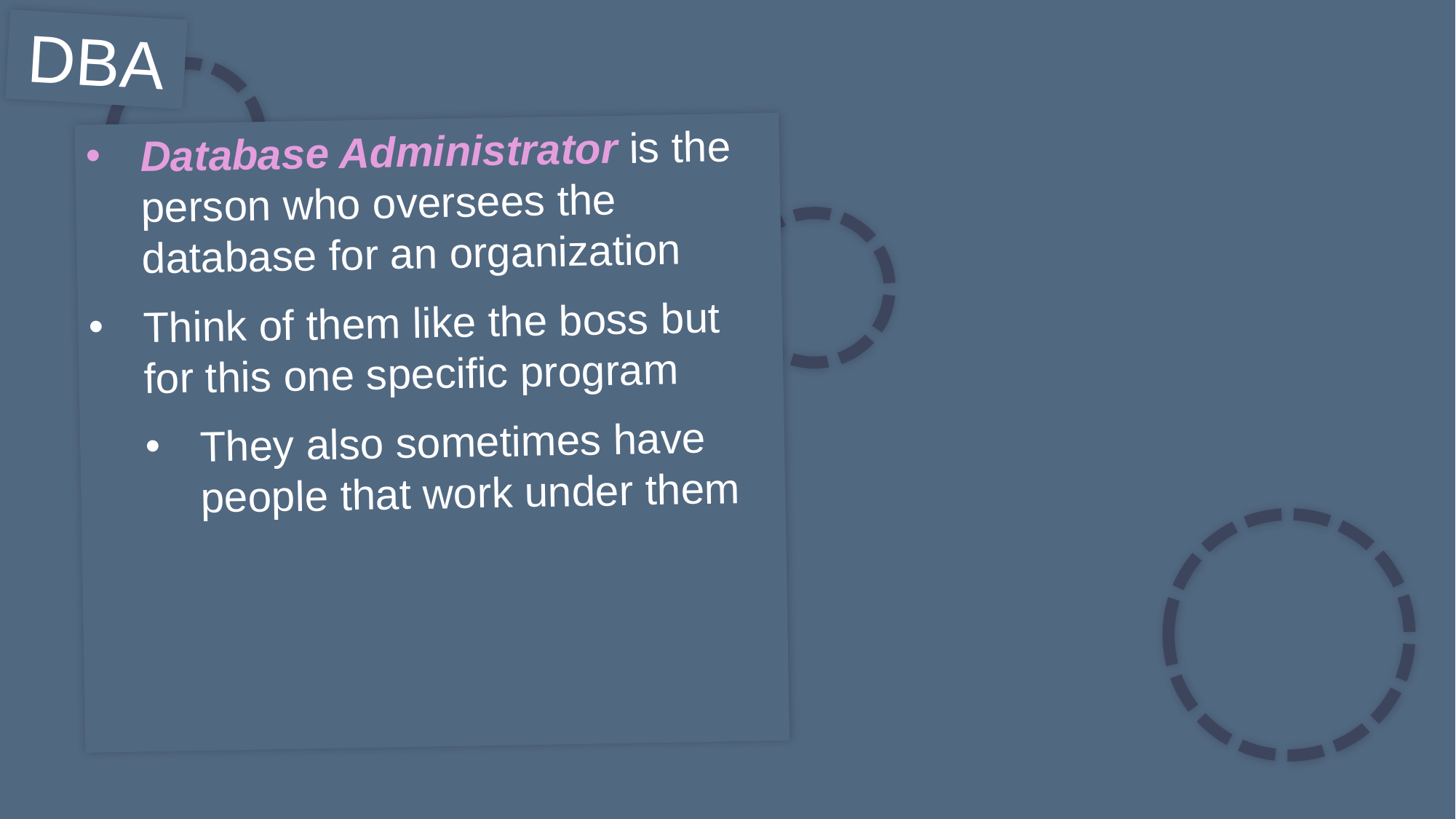

DBA

Database Administrator is the person who oversees the database for an organization
Think of them like the boss but for this one specific program
They also sometimes have people that work under them